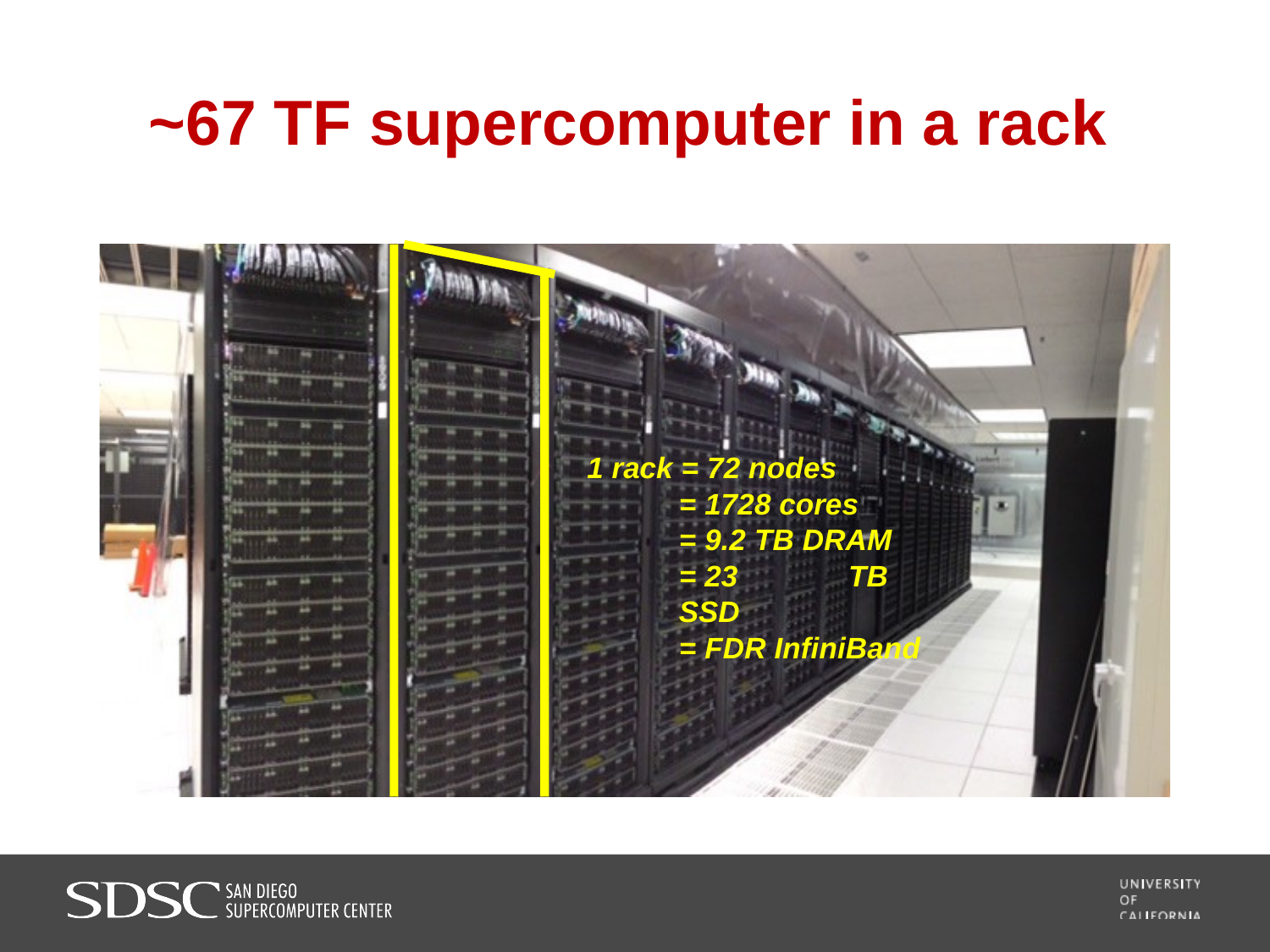

# ~67 TF supercomputer in a rack

1 rack = 72 nodes
= 1728 cores
= 9.2 TB DRAM
= 23	TB SSD
= FDR InfiniBand